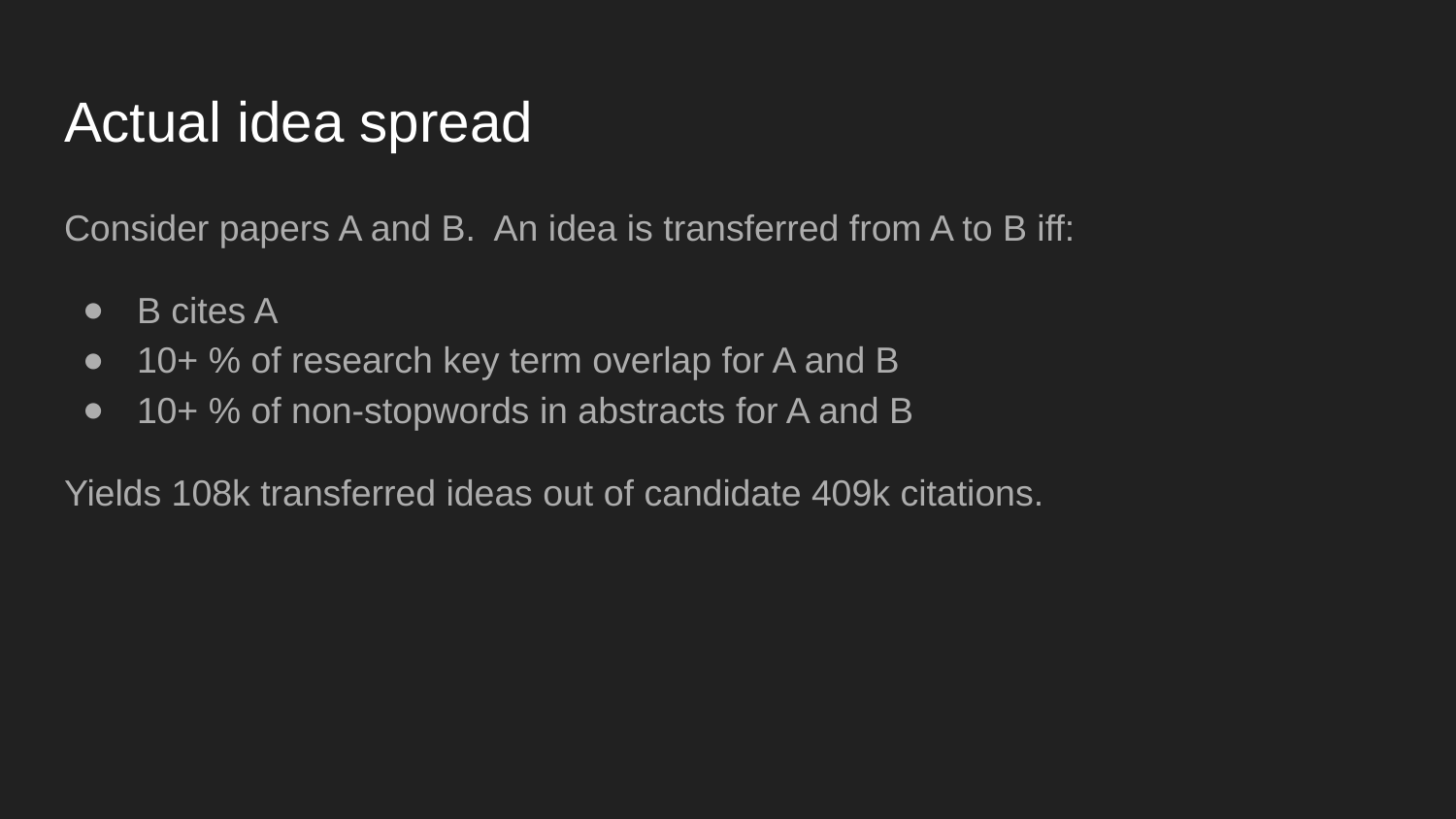

# Actual idea spread
Consider papers A and B.  An idea is transferred from A to B iff:
B cites A
10+ % of research key term overlap for A and B
10+ % of non-stopwords in abstracts for A and B
Yields 108k transferred ideas out of candidate 409k citations.